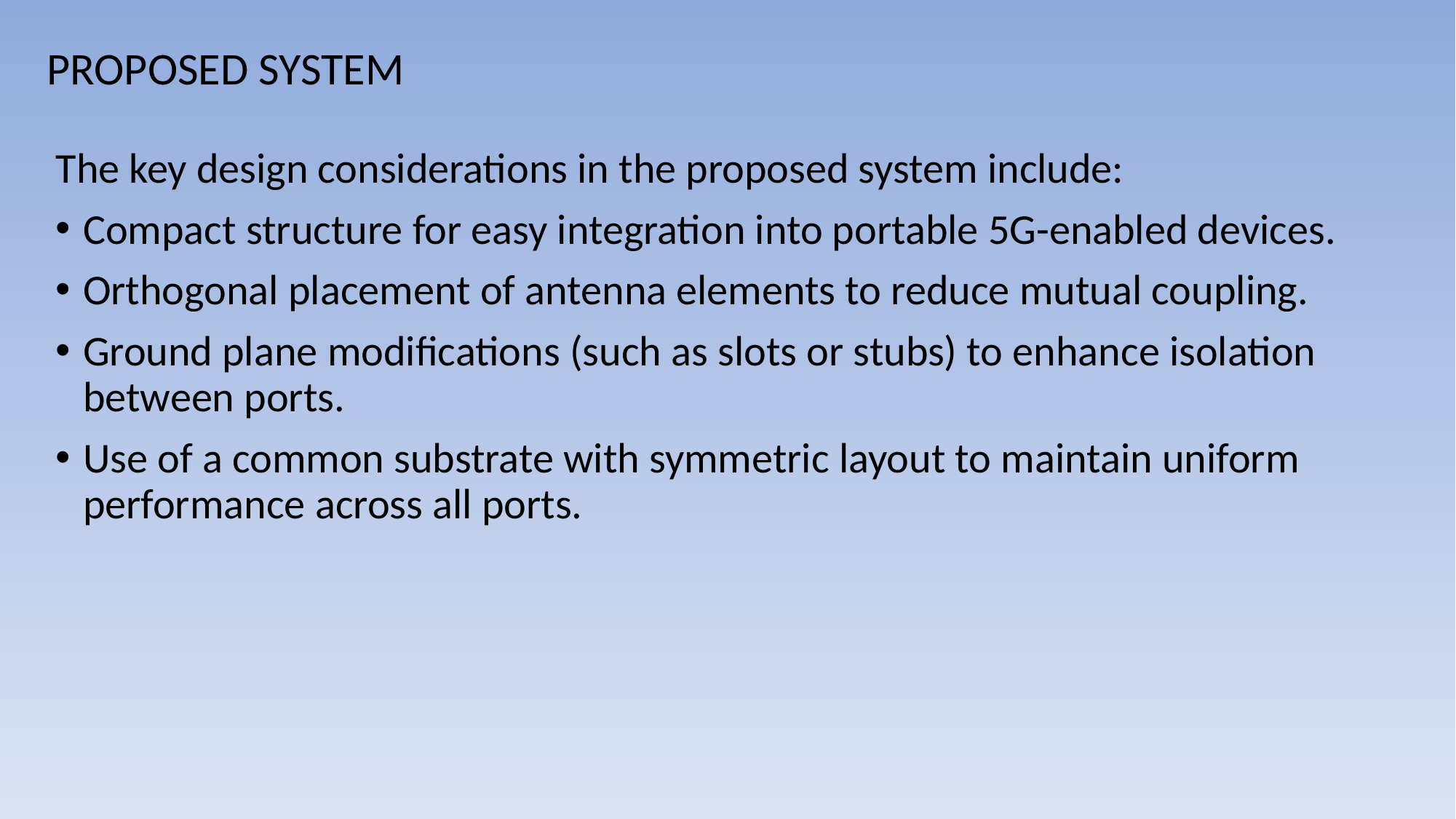

# PROPOSED SYSTEM
The key design considerations in the proposed system include:
Compact structure for easy integration into portable 5G-enabled devices.
Orthogonal placement of antenna elements to reduce mutual coupling.
Ground plane modifications (such as slots or stubs) to enhance isolation between ports.
Use of a common substrate with symmetric layout to maintain uniform performance across all ports.